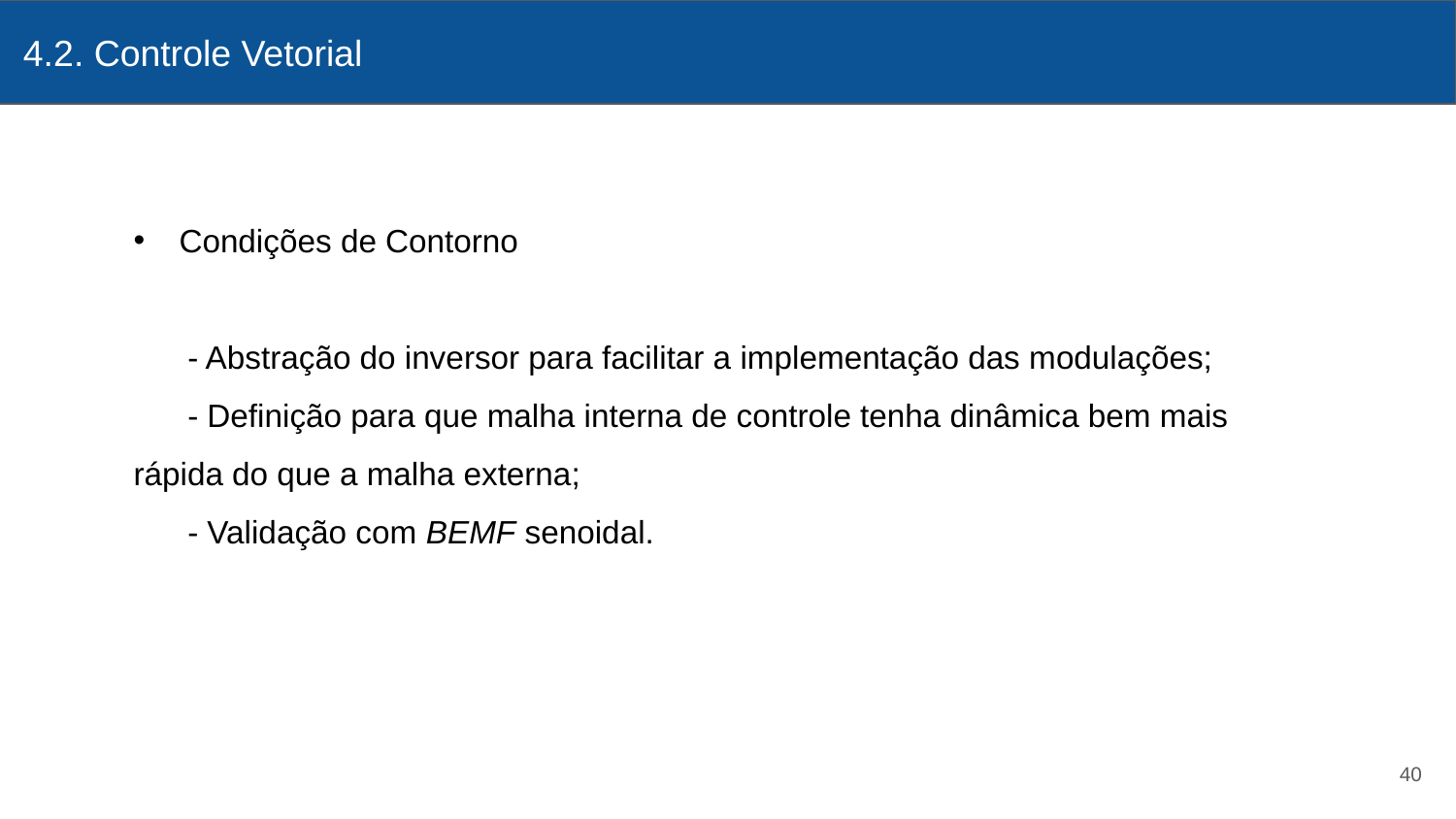

4.2. Controle Vetorial

# Asakadkjad
Condições de Contorno

      - Abstração do inversor para facilitar a implementação das modulações;
      - Definição para que malha interna de controle tenha dinâmica bem mais rápida do que a malha externa;
      - Validação com BEMF senoidal.
40